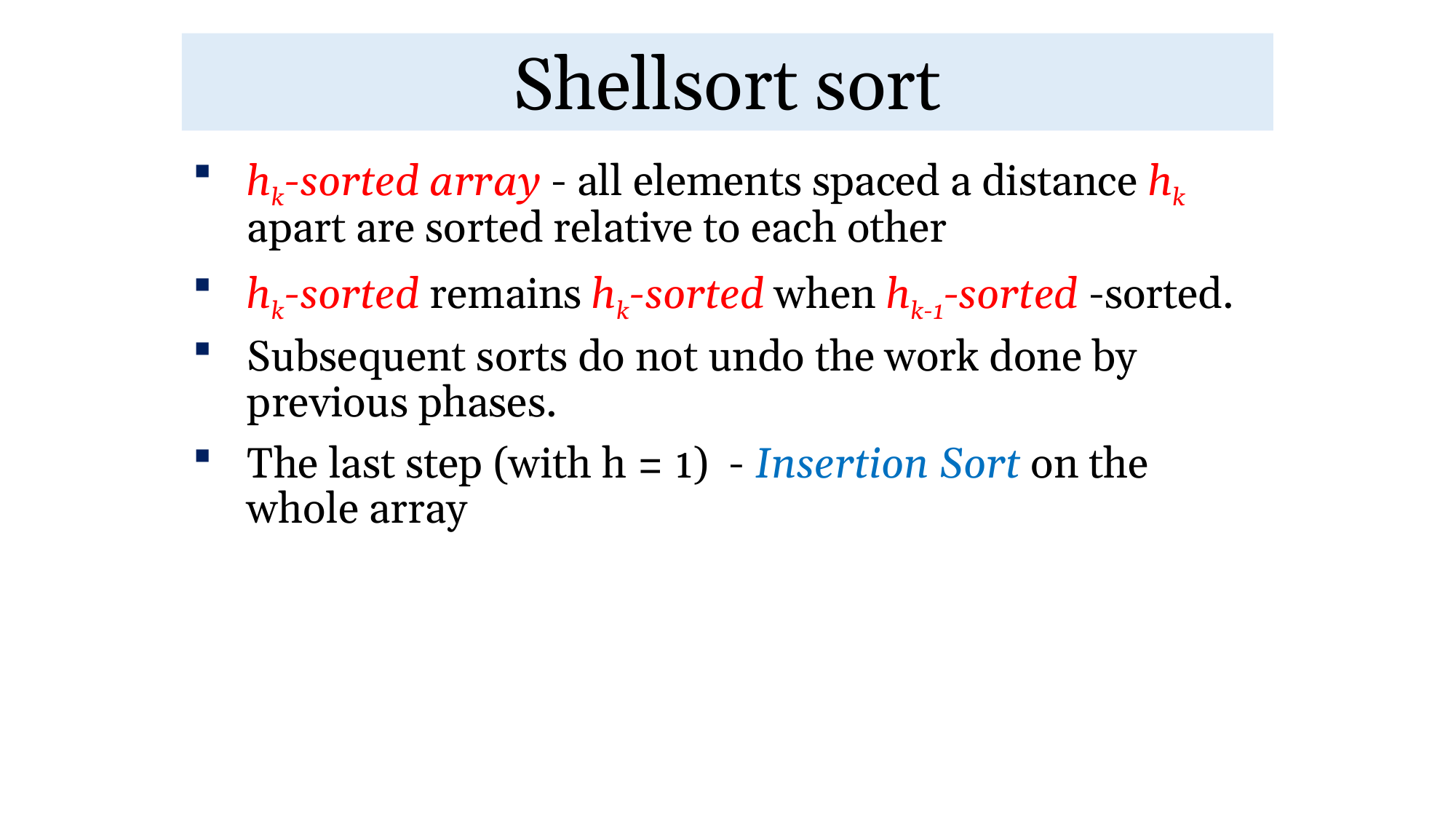

# Shellsort sort
hk-sorted array - all elements spaced a distance hk apart are sorted relative to each other
hk-sorted remains hk-sorted when hk-1-sorted -sorted.
Subsequent sorts do not undo the work done by previous phases.
The last step (with h = 1)  - Insertion Sort on the whole array